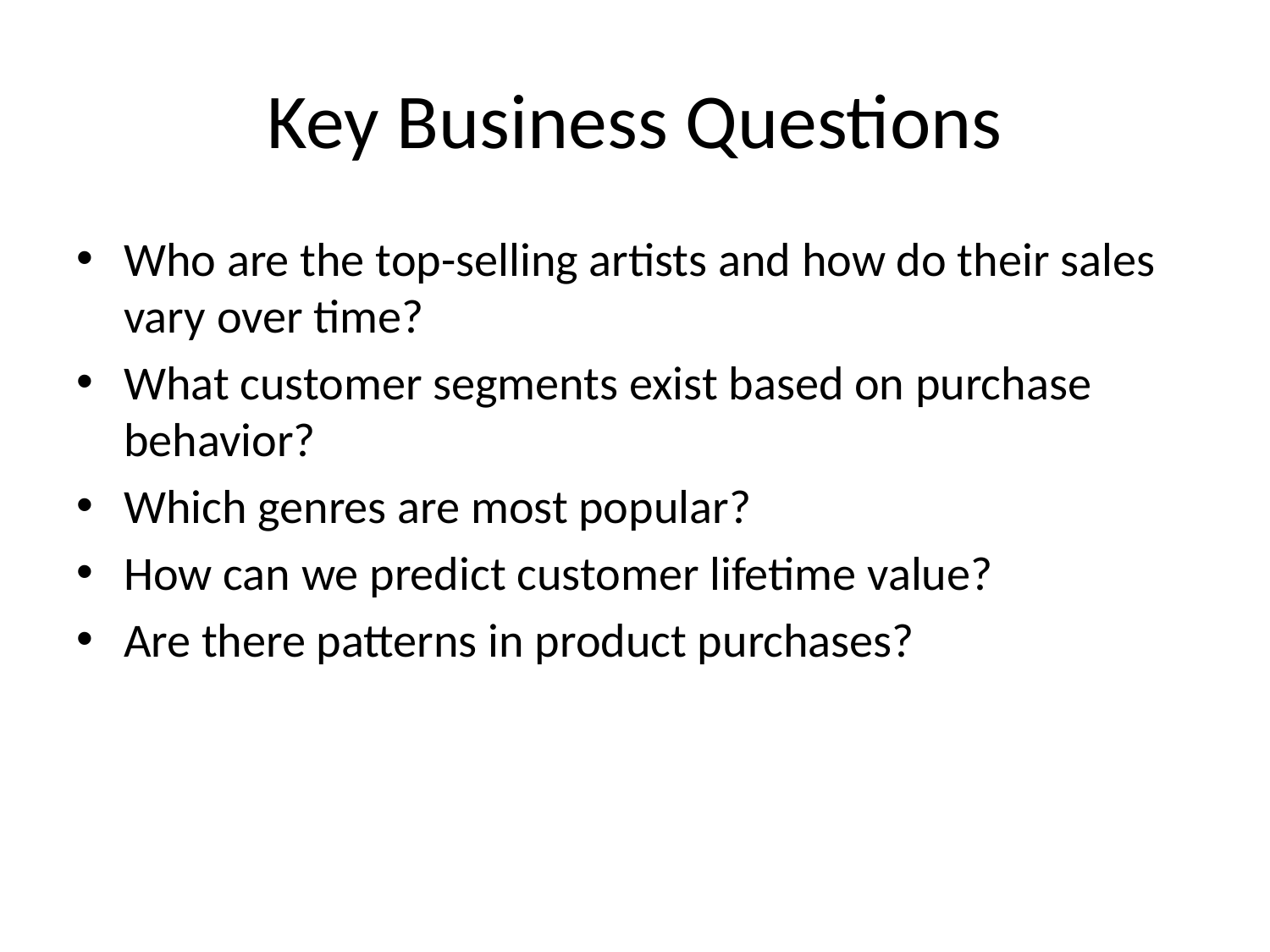

# Key Business Questions
Who are the top-selling artists and how do their sales vary over time?
What customer segments exist based on purchase behavior?
Which genres are most popular?
How can we predict customer lifetime value?
Are there patterns in product purchases?